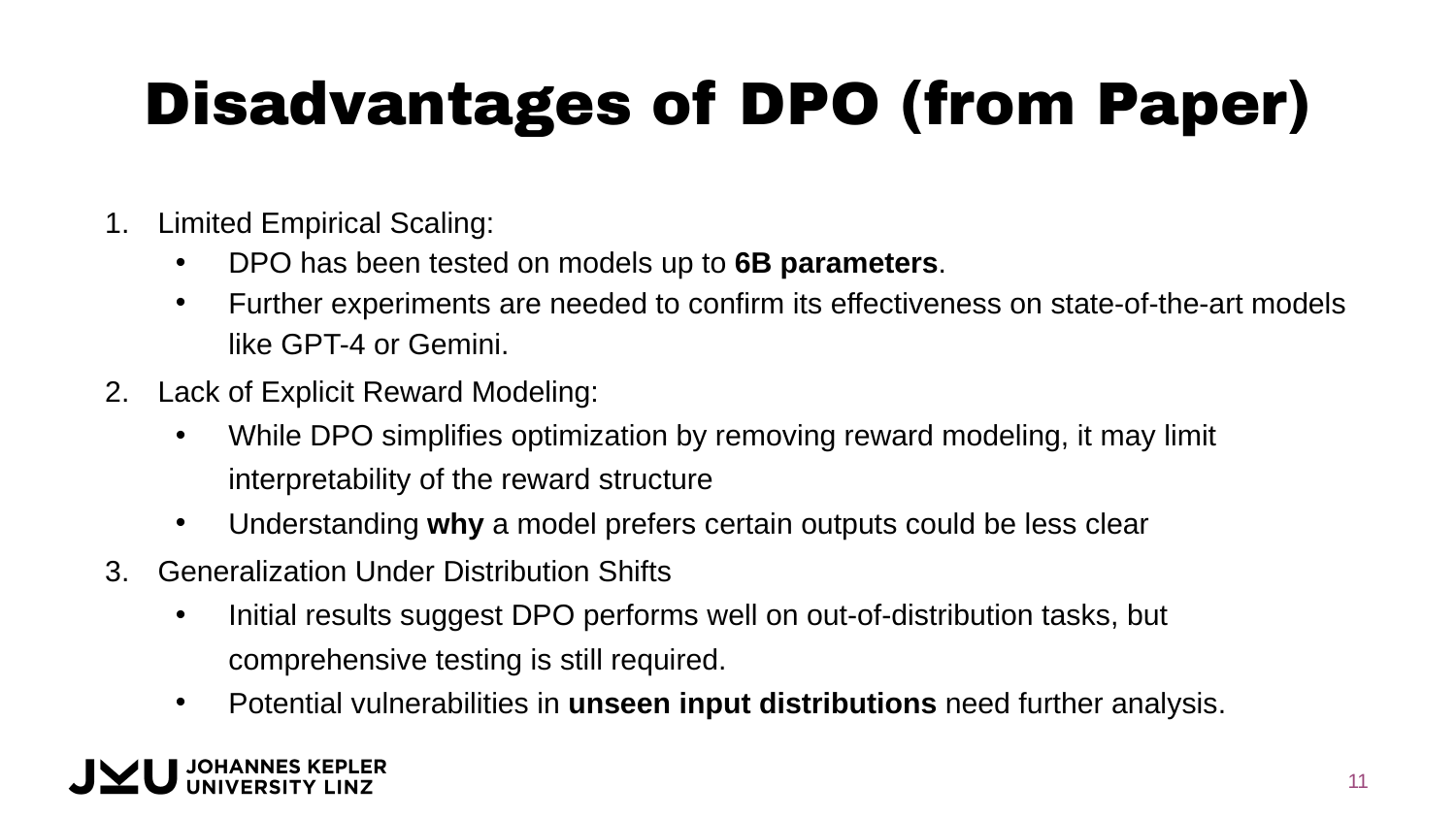

# Disadvantages of DPO (from Paper)
Limited Empirical Scaling:
DPO has been tested on models up to 6B parameters.
Further experiments are needed to confirm its effectiveness on state-of-the-art models like GPT-4 or Gemini.
Lack of Explicit Reward Modeling:
While DPO simplifies optimization by removing reward modeling, it may limit interpretability of the reward structure
Understanding why a model prefers certain outputs could be less clear
Generalization Under Distribution Shifts
Initial results suggest DPO performs well on out-of-distribution tasks, but comprehensive testing is still required.
Potential vulnerabilities in unseen input distributions need further analysis.

11